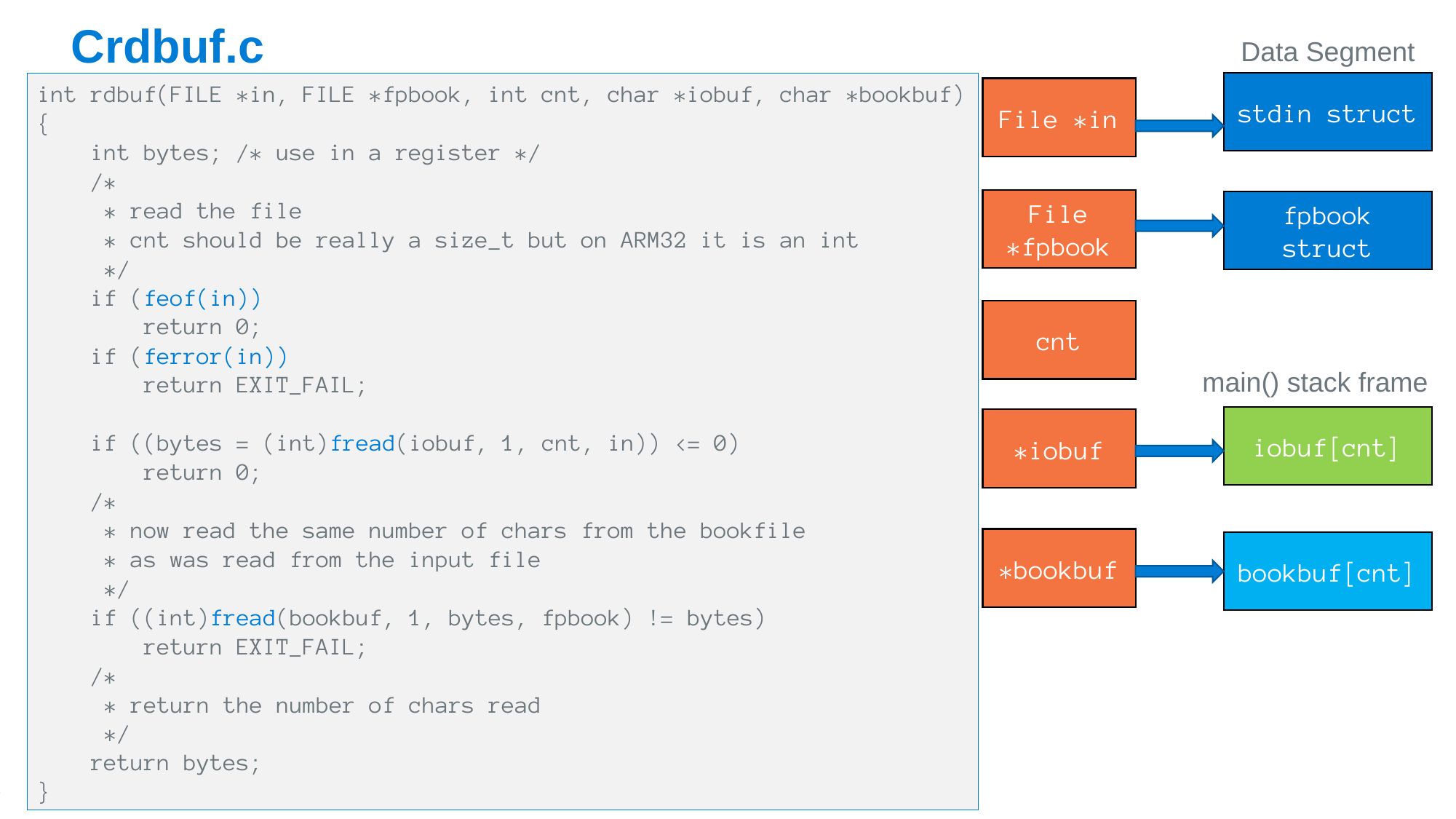

# Crdbuf.c
Data Segment
int rdbuf(FILE *in, FILE *fpbook, int cnt, char *iobuf, char *bookbuf)
{
    int bytes; /* use in a register */
    /*
     * read the file
     * cnt should be really a size_t but on ARM32 it is an int
     */
    if (feof(in))
        return 0;
    if (ferror(in))
        return EXIT_FAIL;

    if ((bytes = (int)fread(iobuf, 1, cnt, in)) <= 0)
        return 0;
    /*
     * now read the same number of chars from the bookfile
     * as was read from the input file
     */
    if ((int)fread(bookbuf, 1, bytes, fpbook) != bytes)
        return EXIT_FAIL;
    /*
     * return the number of chars read
     */
    return bytes;
}
stdin struct
File *in

File *fpbook
fpbook struct

cnt
main() stack frame
iobuf[cnt]
*iobuf

*bookbuf
bookbuf[cnt]